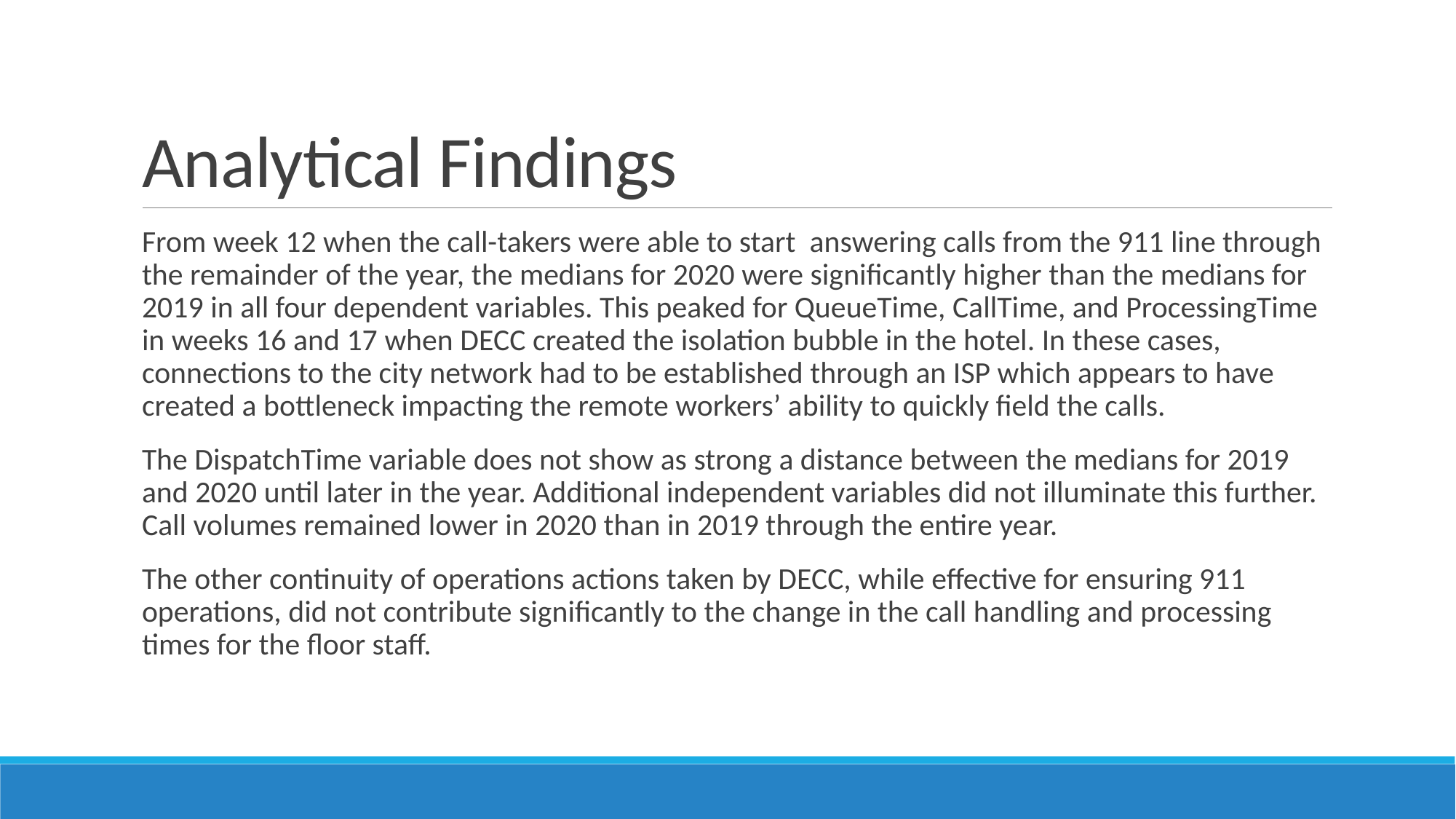

# Analytical Findings
From week 12 when the call-takers were able to start  answering calls from the 911 line through the remainder of the year, the medians for 2020 were significantly higher than the medians for 2019 in all four dependent variables. This peaked for QueueTime, CallTime, and ProcessingTime in weeks 16 and 17 when DECC created the isolation bubble in the hotel. In these cases, connections to the city network had to be established through an ISP which appears to have created a bottleneck impacting the remote workers’ ability to quickly field the calls.
The DispatchTime variable does not show as strong a distance between the medians for 2019 and 2020 until later in the year. Additional independent variables did not illuminate this further. Call volumes remained lower in 2020 than in 2019 through the entire year.
The other continuity of operations actions taken by DECC, while effective for ensuring 911 operations, did not contribute significantly to the change in the call handling and processing times for the floor staff.